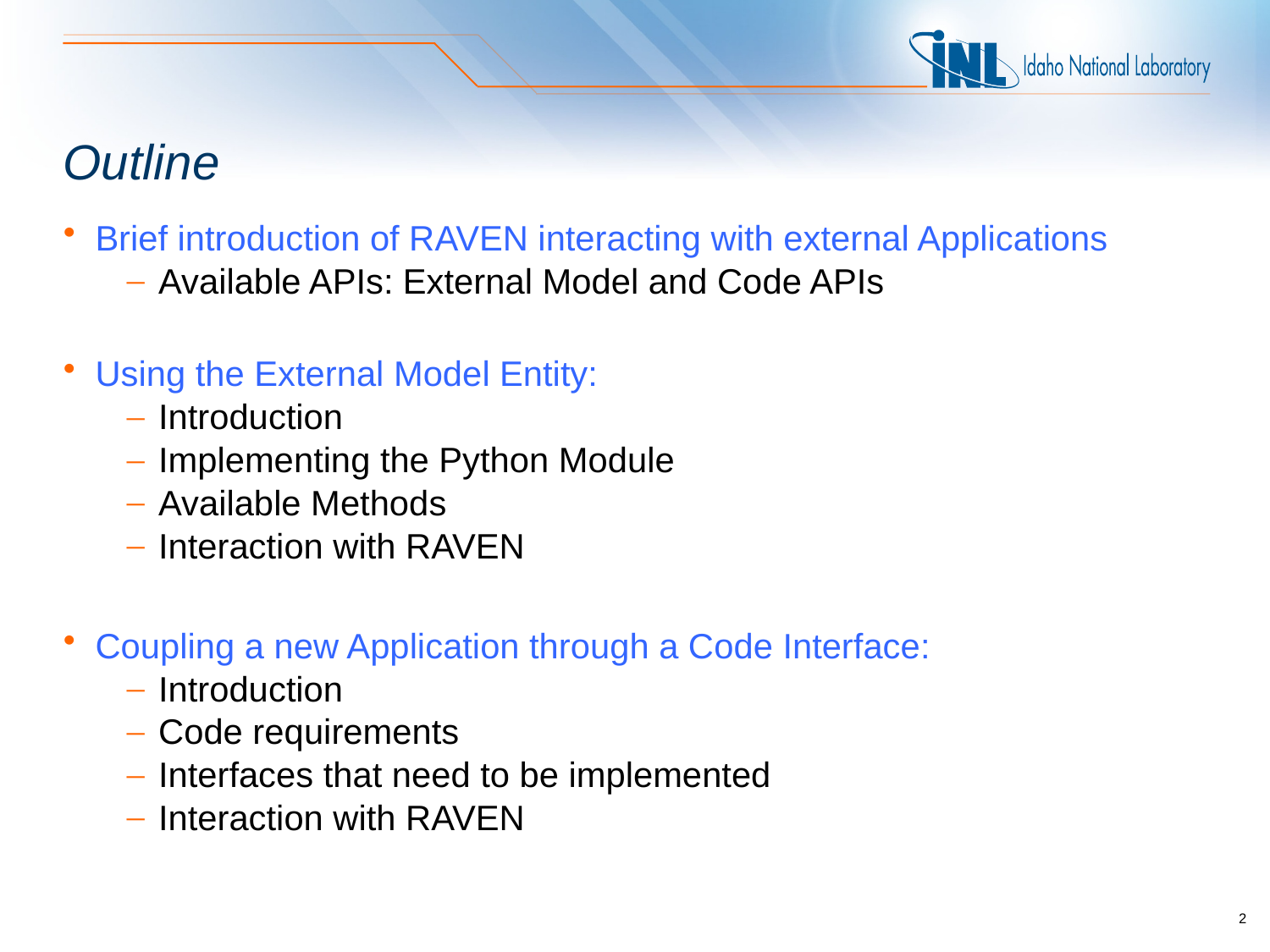

# Outline
Brief introduction of RAVEN interacting with external Applications
Available APIs: External Model and Code APIs

Using the External Model Entity:
Introduction
Implementing the Python Module
Available Methods
Interaction with RAVEN

Coupling a new Application through a Code Interface:
Introduction
Code requirements
Interfaces that need to be implemented
Interaction with RAVEN
2